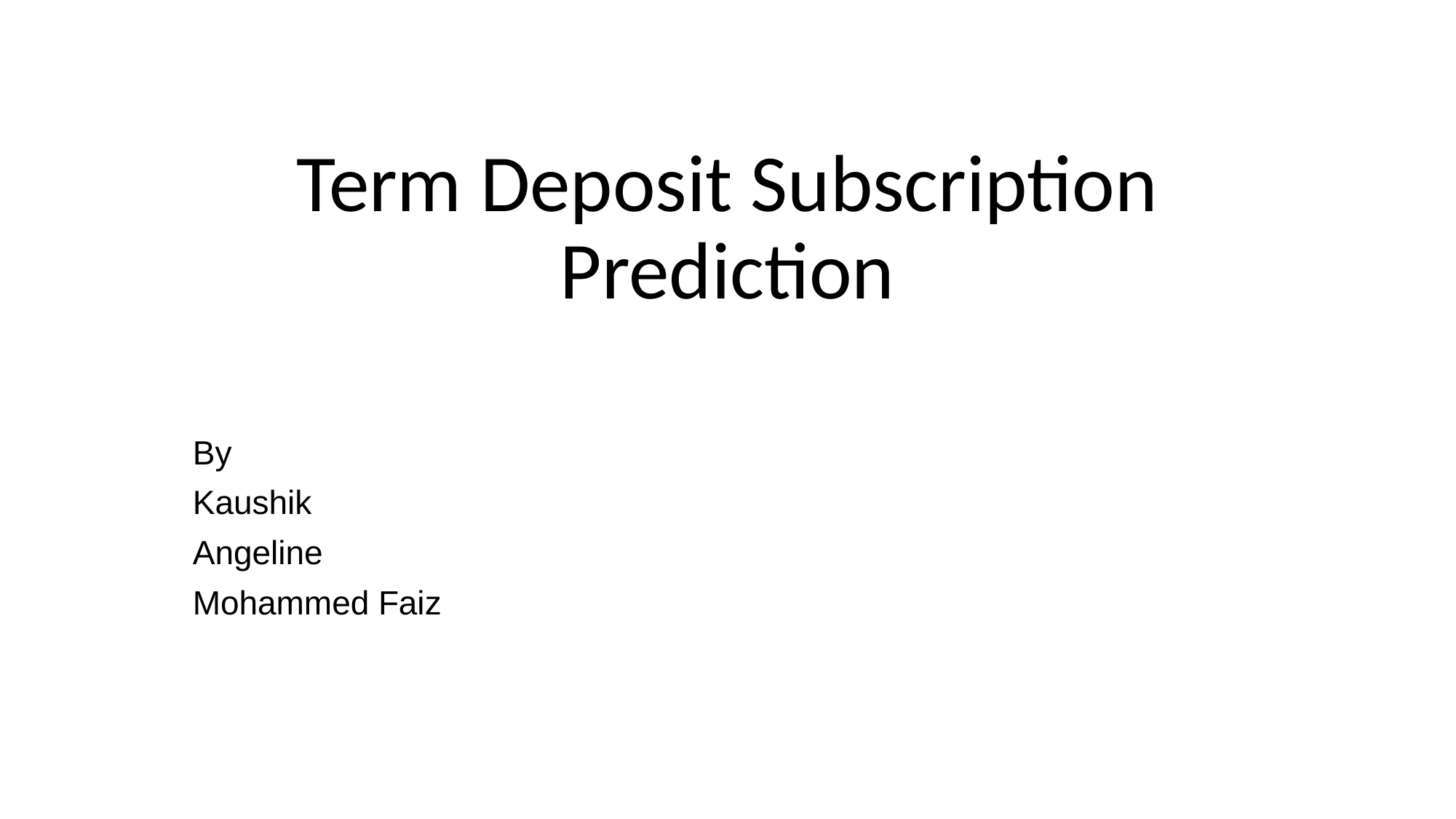

# Term Deposit Subscription Prediction
By
Kaushik
Angeline
Mohammed Faiz